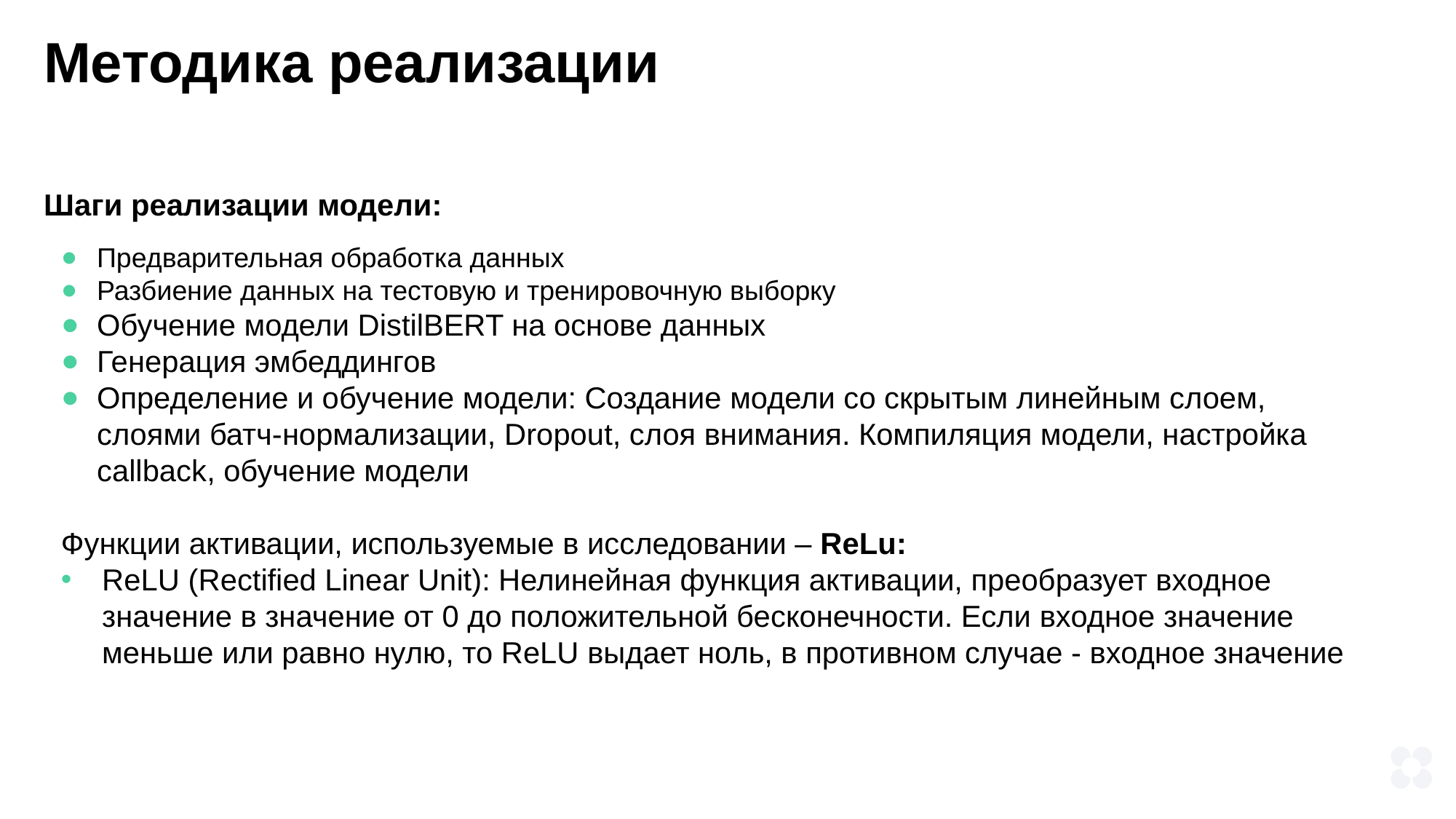

Методика реализации
Шаги реализации модели:

Предварительная обработка данных
Разбиение данных на тестовую и тренировочную выборку
Обучение модели DistilBERT на основе данных
Генерация эмбеддингов
Определение и обучение модели: Создание модели со скрытым линейным слоем, слоями батч-нормализации, Dropout, слоя внимания. Компиляция модели, настройка callback, обучение модели

Функции активации, используемые в исследовании – ReLu:
ReLU (Rectified Linear Unit): Нелинейная функция активации, преобразует входное значение в значение от 0 до положительной бесконечности. Если входное значение меньше или равно нулю, то ReLU выдает ноль, в противном случае - входное значение